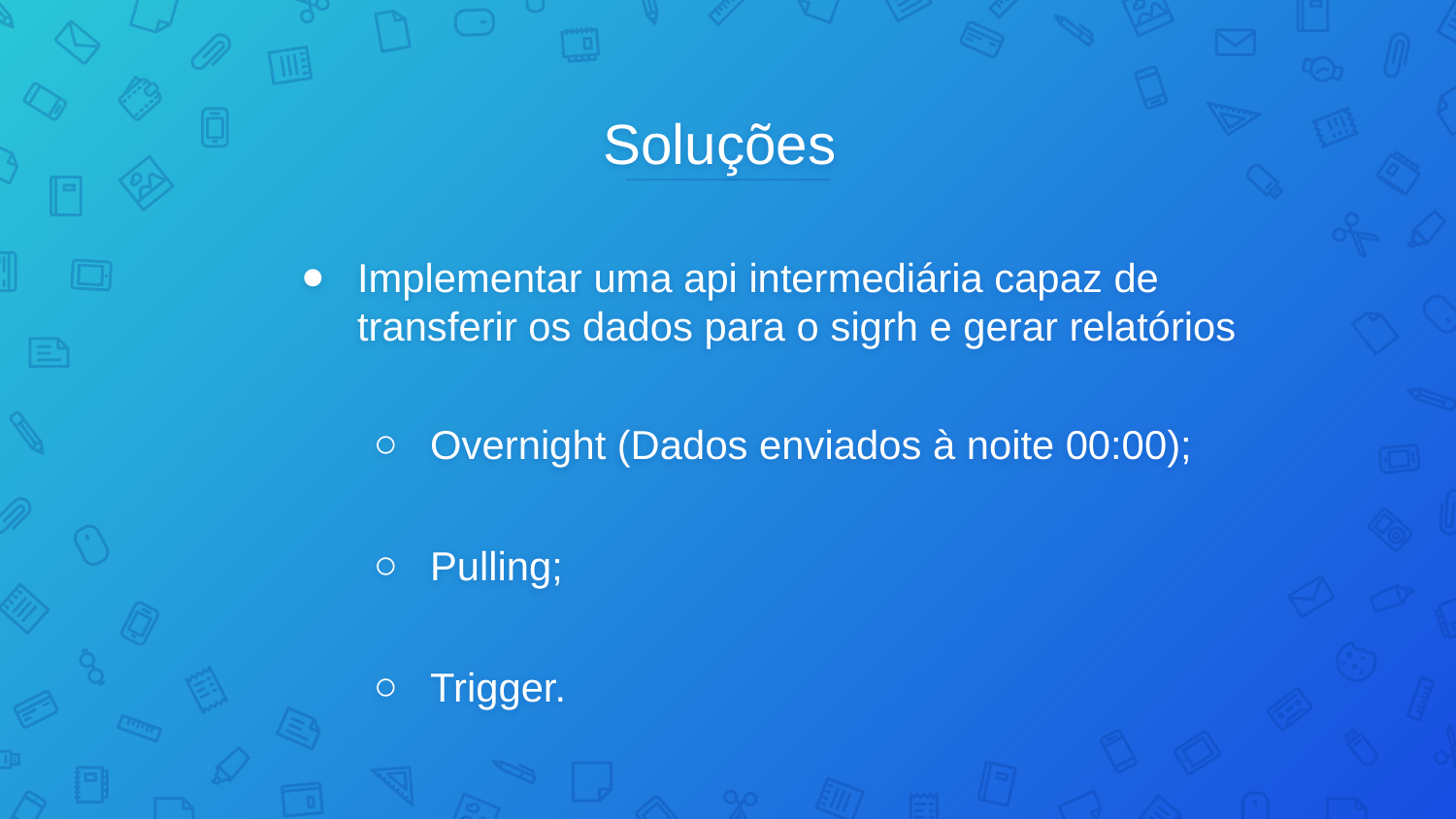

Soluções
Implementar uma api intermediária capaz de transferir os dados para o sigrh e gerar relatórios

Overnight (Dados enviados à noite 00:00);

Pulling;

Trigger.